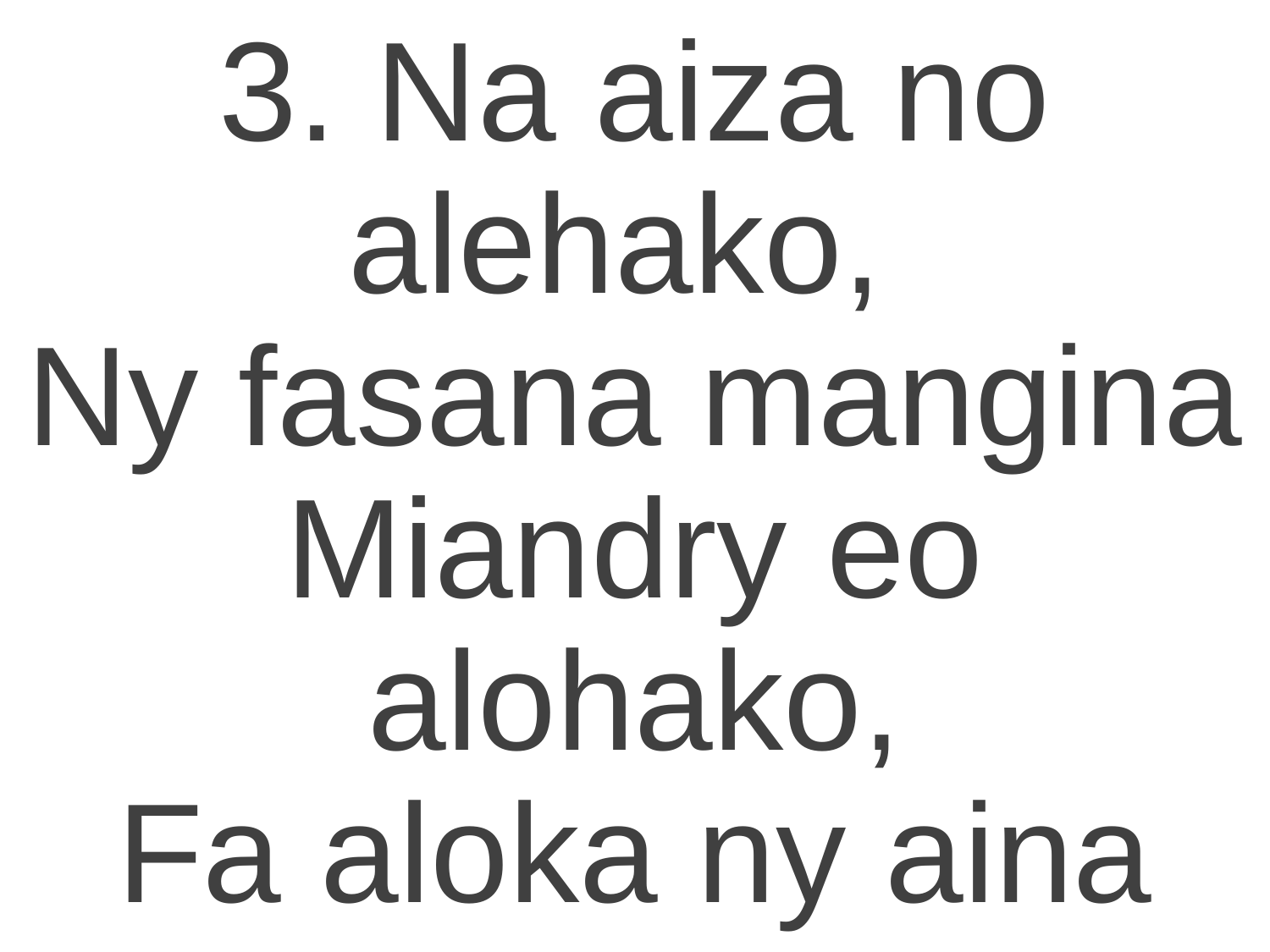

3. Na aiza no alehako,
Ny fasana mangina
Miandry eo alohako,
Fa aloka ny aina